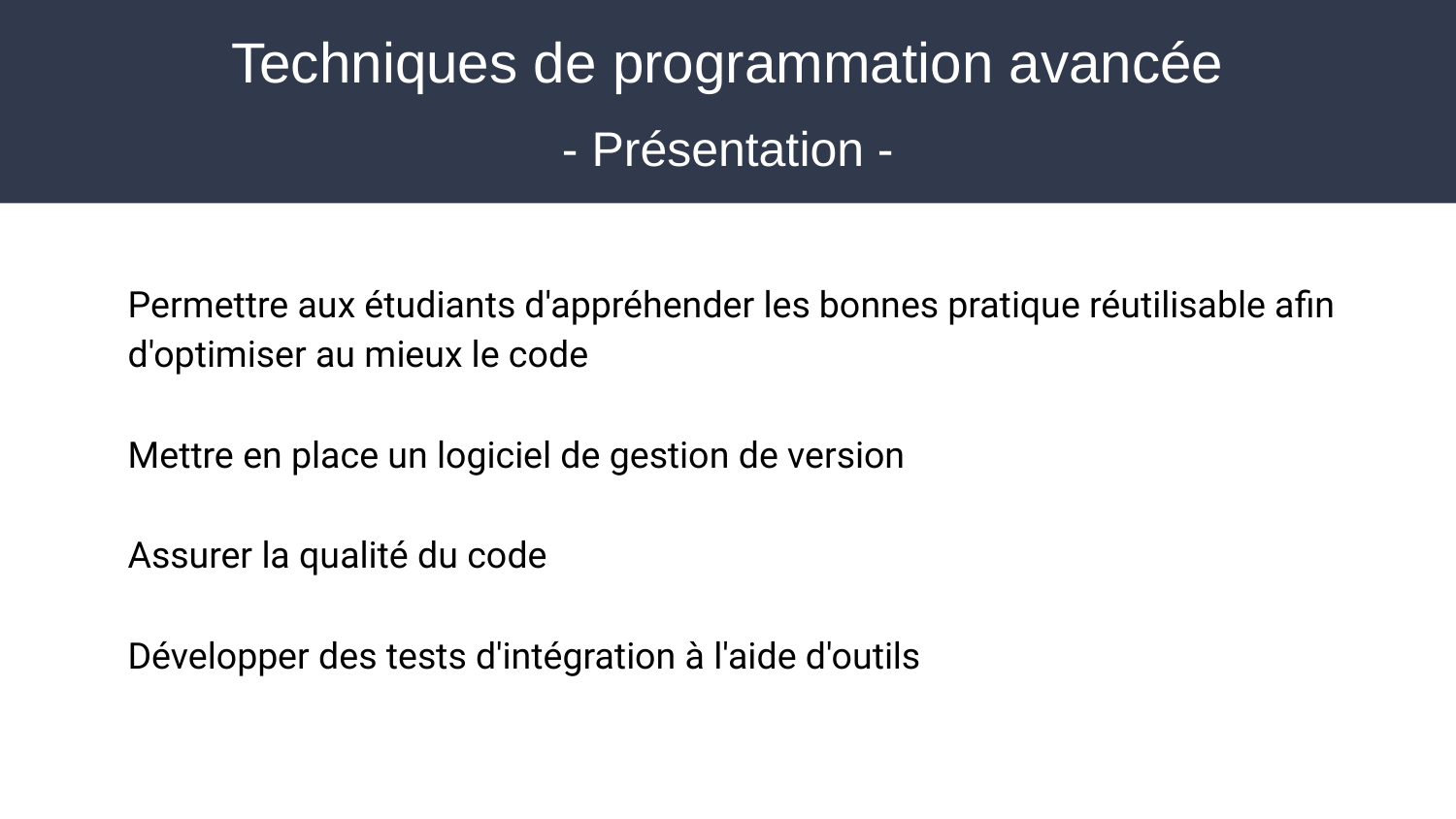

# Techniques de programmation avancée

- Présentation -
Permettre aux étudiants d'appréhender les bonnes pratique réutilisable afin d'optimiser au mieux le code

Mettre en place un logiciel de gestion de version

Assurer la qualité du code

Développer des tests d'intégration à l'aide d'outils